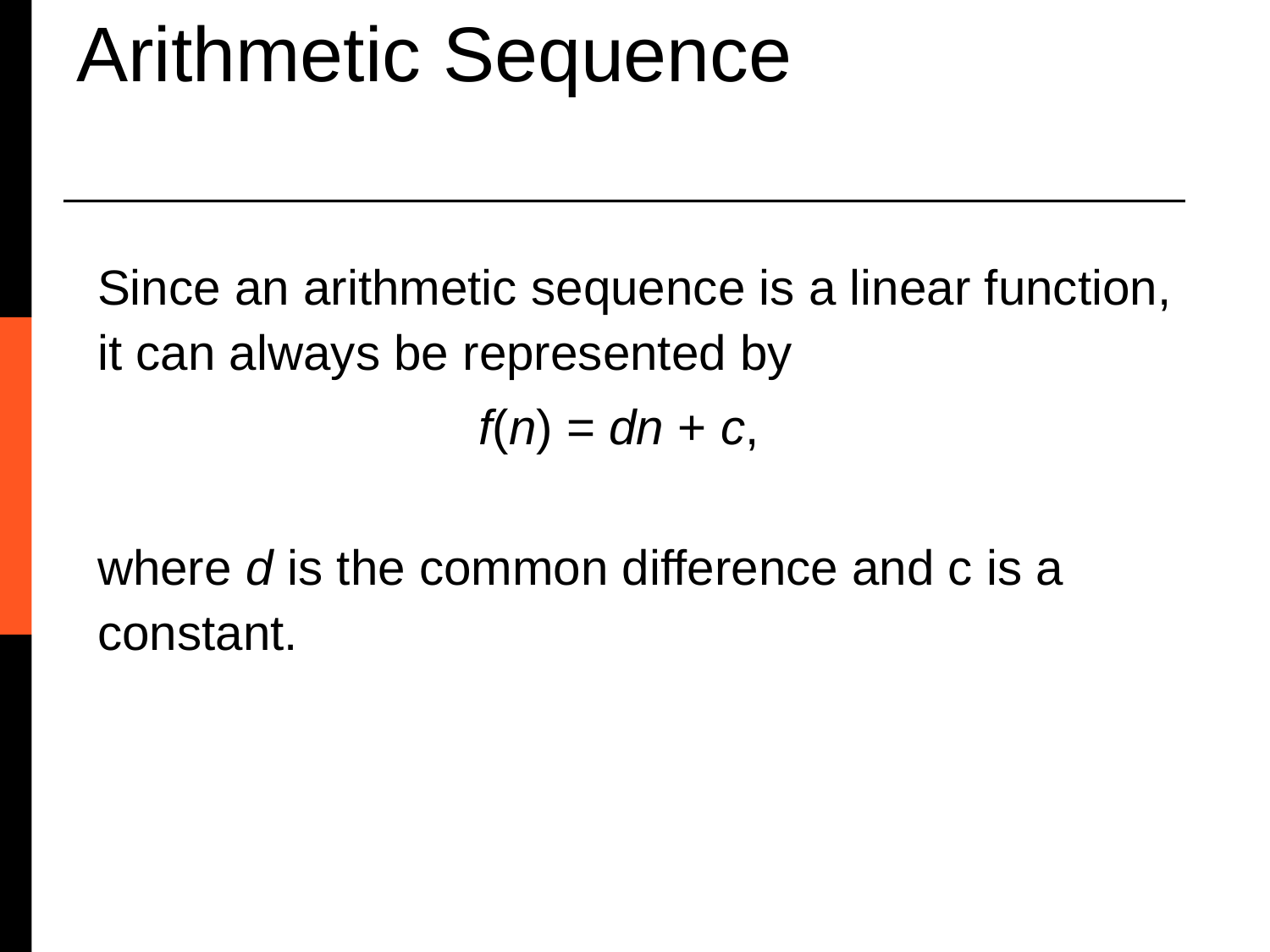

Arithmetic Sequence
Since an arithmetic sequence is a linear function, it can always be represented by
 			f(n) = dn + c,
where d is the common difference and c is a constant.